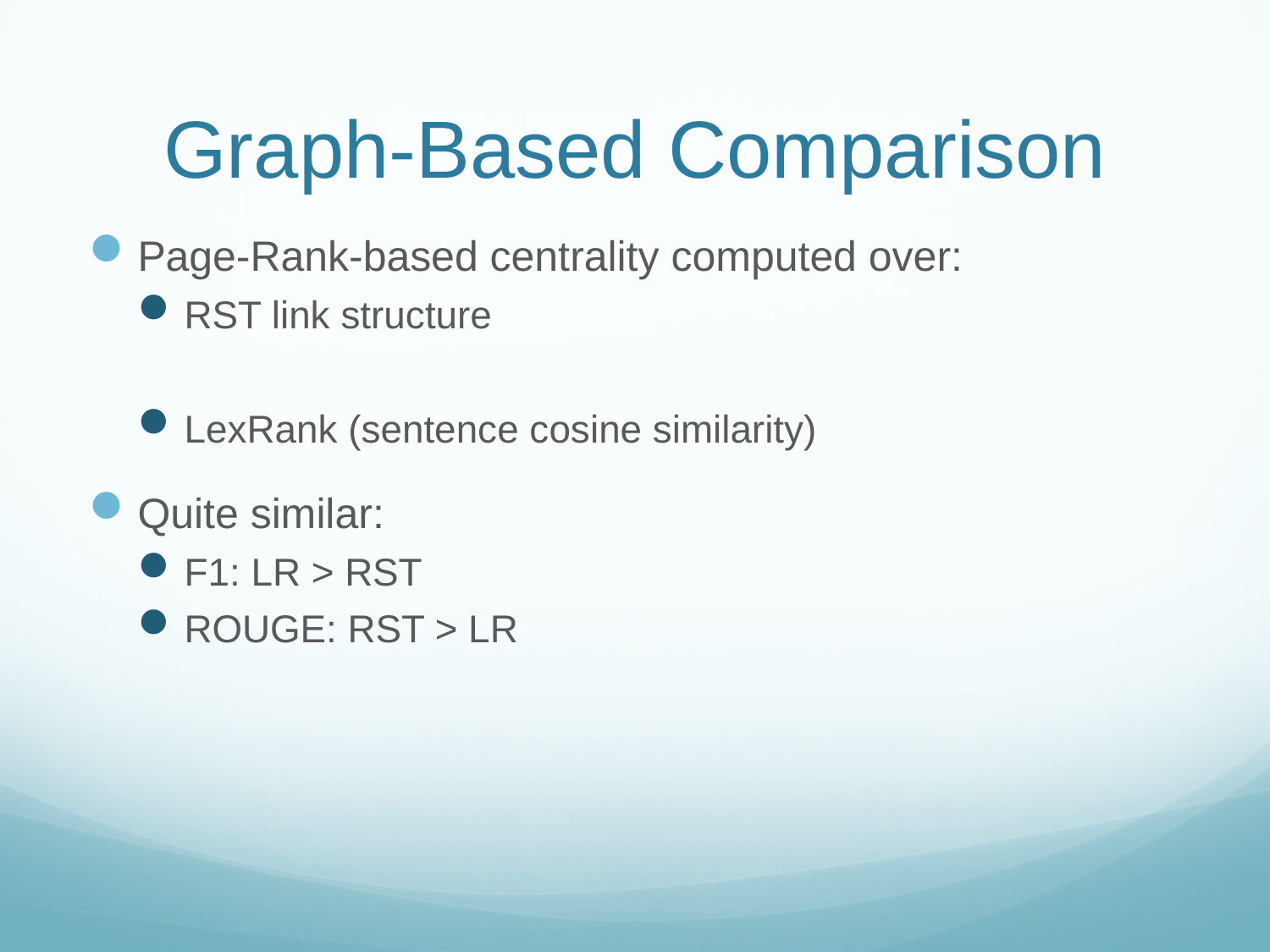

# Graph-Based Comparison
Page-Rank-based centrality computed over:
RST link structure

LexRank (sentence cosine similarity)
Quite similar:
F1: LR > RST
ROUGE: RST > LR